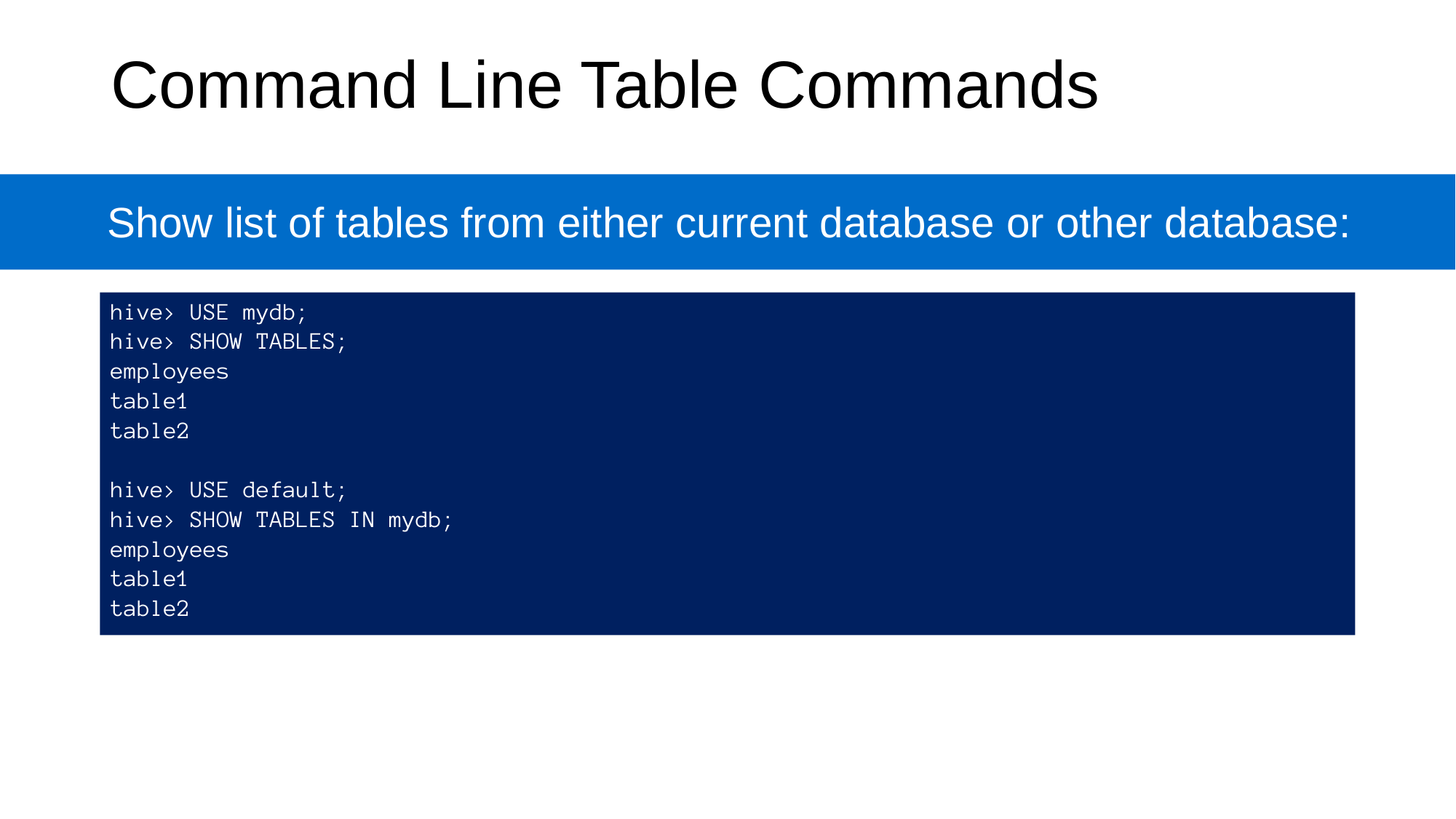

# Command Line Table Commands
Show list of tables from either current database or other database:

Show a list of tables from either current database or other
hive> USE mydb;
hive> SHOW TABLES;
employees
table1
table2

hive> USE default;
hive> SHOW TABLES IN mydb;
employees
table1
table2